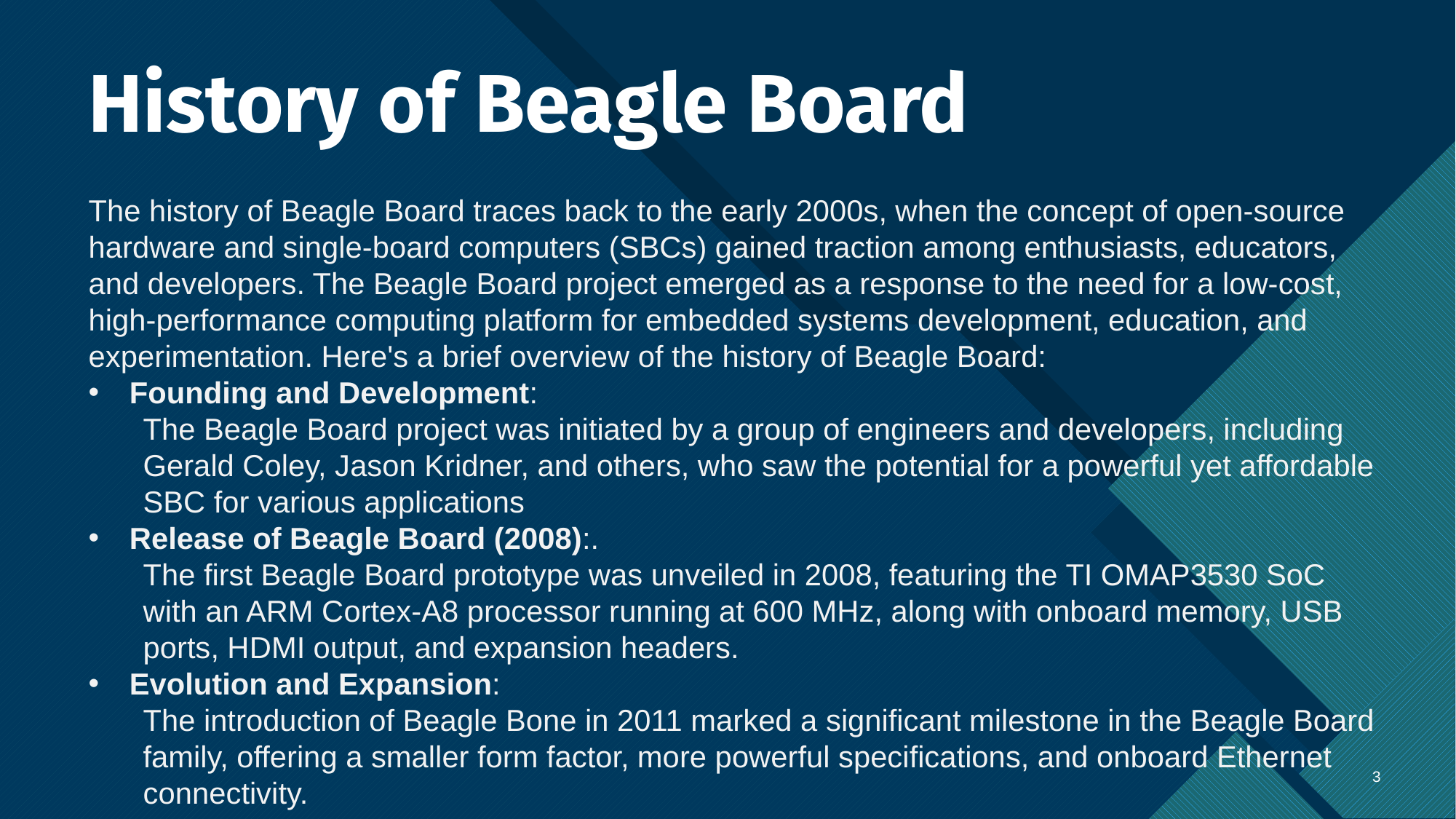

# History of Beagle Board
The history of Beagle Board traces back to the early 2000s, when the concept of open-source hardware and single-board computers (SBCs) gained traction among enthusiasts, educators, and developers. The Beagle Board project emerged as a response to the need for a low-cost, high-performance computing platform for embedded systems development, education, and experimentation. Here's a brief overview of the history of Beagle Board:
Founding and Development:
The Beagle Board project was initiated by a group of engineers and developers, including Gerald Coley, Jason Kridner, and others, who saw the potential for a powerful yet affordable SBC for various applications
Release of Beagle Board (2008):.
The first Beagle Board prototype was unveiled in 2008, featuring the TI OMAP3530 SoC with an ARM Cortex-A8 processor running at 600 MHz, along with onboard memory, USB ports, HDMI output, and expansion headers.
Evolution and Expansion:
The introduction of Beagle Bone in 2011 marked a significant milestone in the Beagle Board family, offering a smaller form factor, more powerful specifications, and onboard Ethernet connectivity.

3